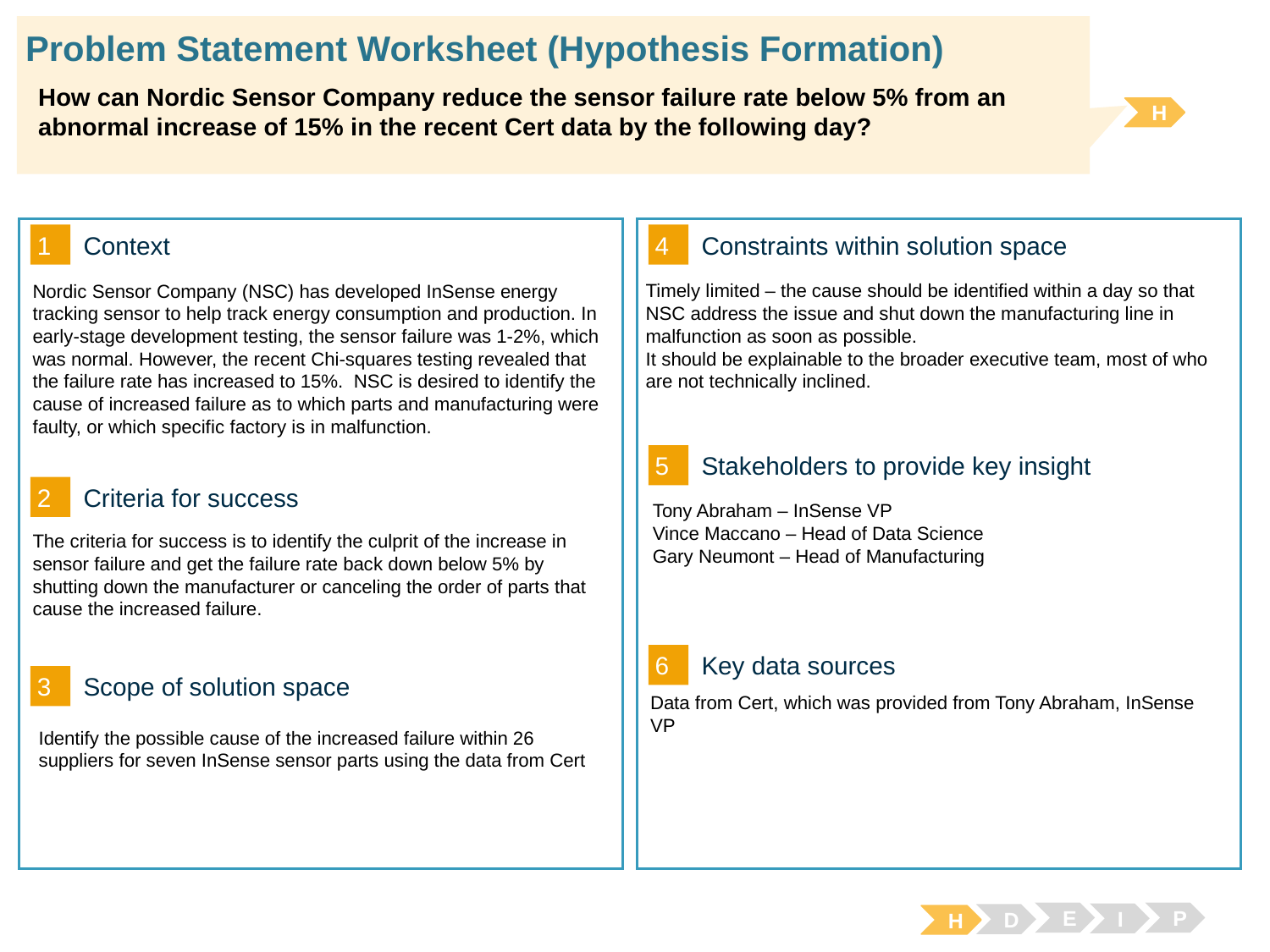

# Problem Statement Worksheet (Hypothesis Formation)
How can Nordic Sensor Company reduce the sensor failure rate below 5% from an abnormal increase of 15% in the recent Cert data by the following day?
H

1
4
Context
Constraints within solution space
Timely limited – the cause should be identified within a day so that NSC address the issue and shut down the manufacturing line in malfunction as soon as possible.
It should be explainable to the broader executive team, most of who are not technically inclined.
Nordic Sensor Company (NSC) has developed InSense energy tracking sensor to help track energy consumption and production. In early-stage development testing, the sensor failure was 1-2%, which was normal. However, the recent Chi-squares testing revealed that the failure rate has increased to 15%.  NSC is desired to identify the cause of increased failure as to which parts and manufacturing were faulty, or which specific factory is in malfunction.
5
Stakeholders to provide key insight
2
Criteria for success
Tony Abraham – InSense VP
Vince Maccano – Head of Data Science
Gary Neumont – Head of Manufacturing
The criteria for success is to identify the culprit of the increase in sensor failure and get the failure rate back down below 5% by shutting down the manufacturer or canceling the order of parts that cause the increased failure.
6
Key data sources
3
Scope of solution space
Data from Cert, which was provided from Tony Abraham, InSense VP
Identify the possible cause of the increased failure within 26 suppliers for seven InSense sensor parts using the data from Cert
E
P
I
D
H